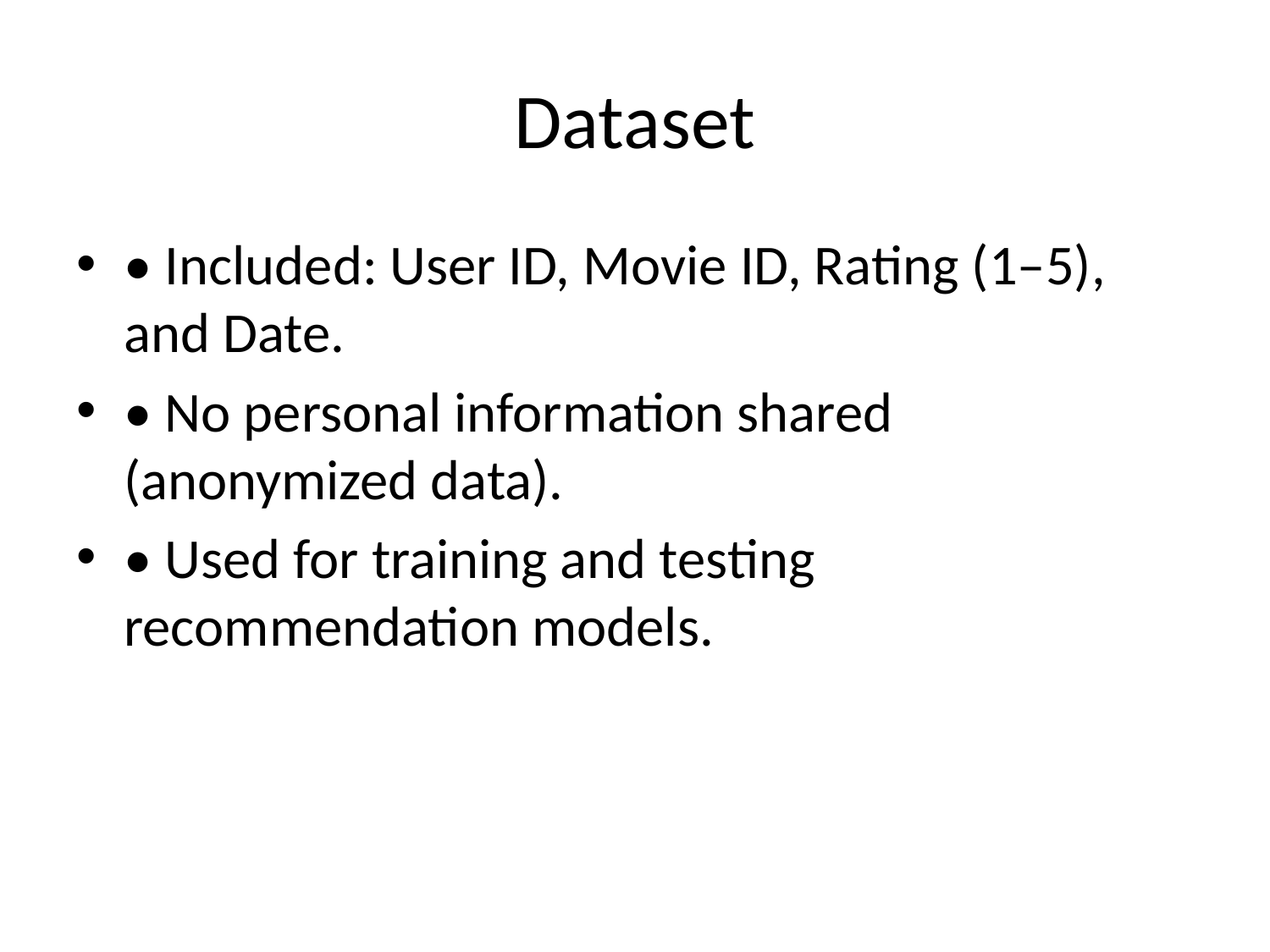

# Dataset
• Included: User ID, Movie ID, Rating (1–5), and Date.
• No personal information shared (anonymized data).
• Used for training and testing recommendation models.